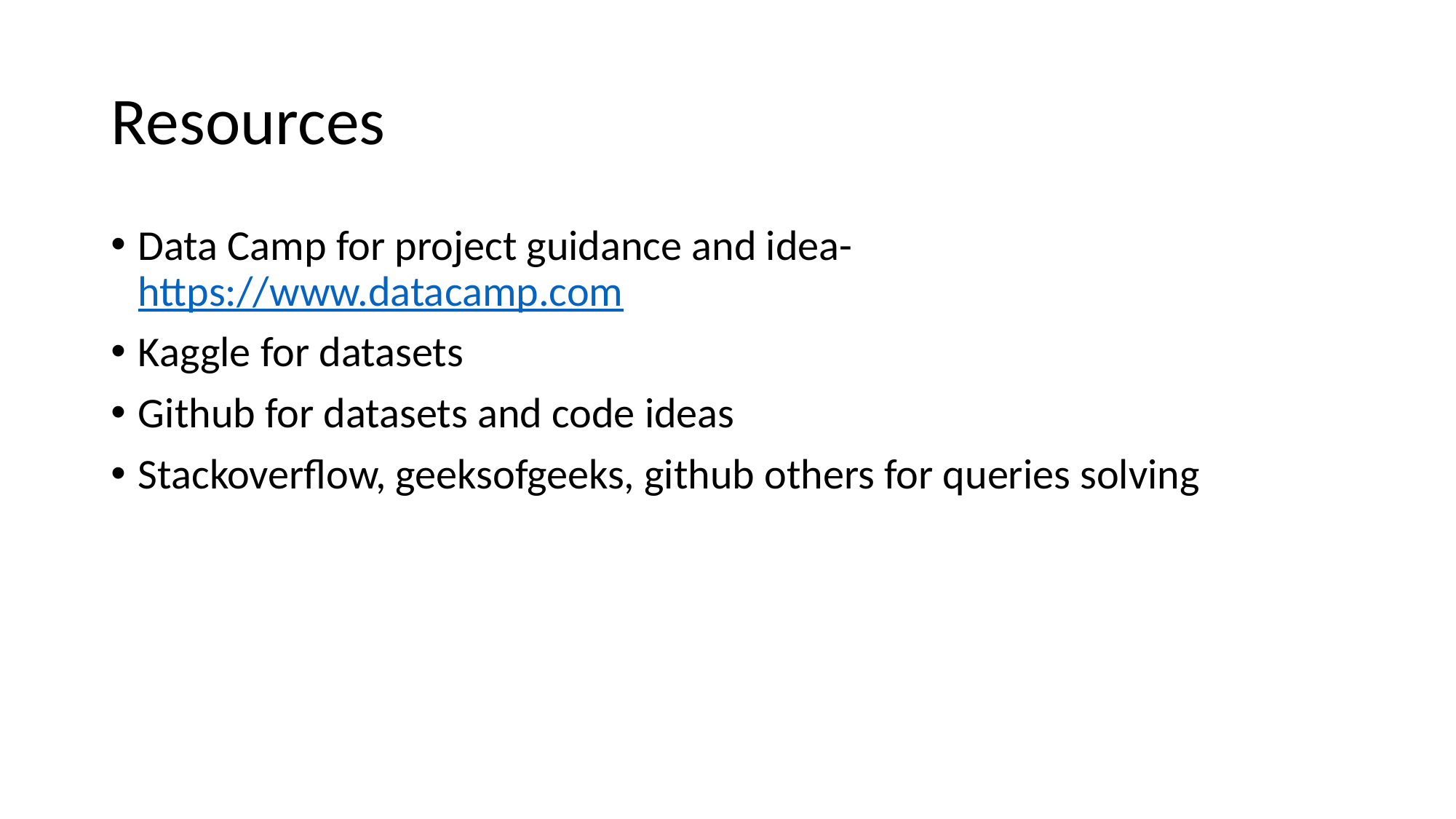

# Resources
Data Camp for project guidance and idea- https://www.datacamp.com
Kaggle for datasets
Github for datasets and code ideas
Stackoverflow, geeksofgeeks, github others for queries solving